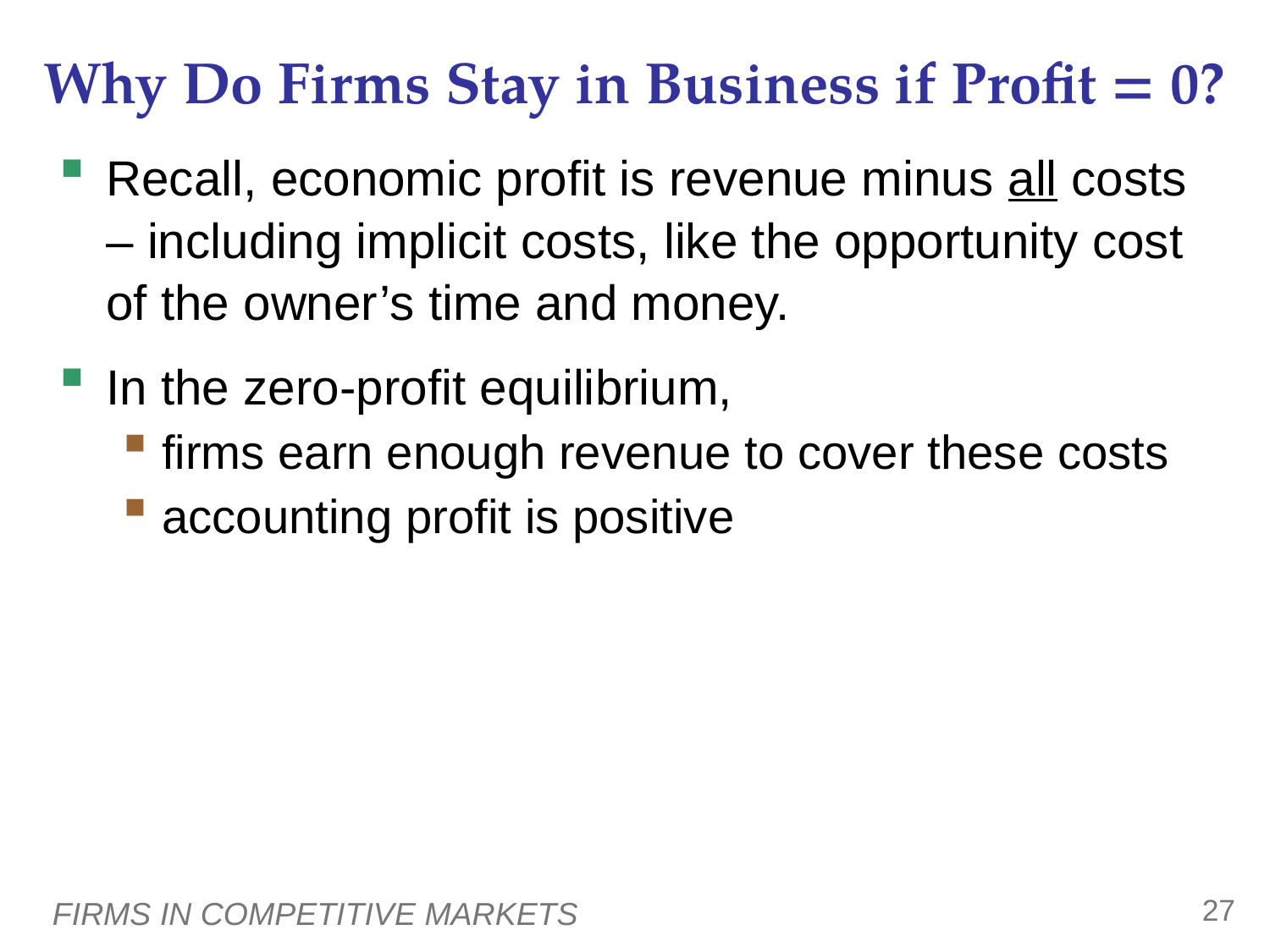

Why Do Firms Stay in Business if Profit = 0?
0
Recall, economic profit is revenue minus all costs – including implicit costs, like the opportunity cost of the owner’s time and money.
In the zero-profit equilibrium,
firms earn enough revenue to cover these costs
accounting profit is positive
27
FIRMS IN COMPETITIVE MARKETS